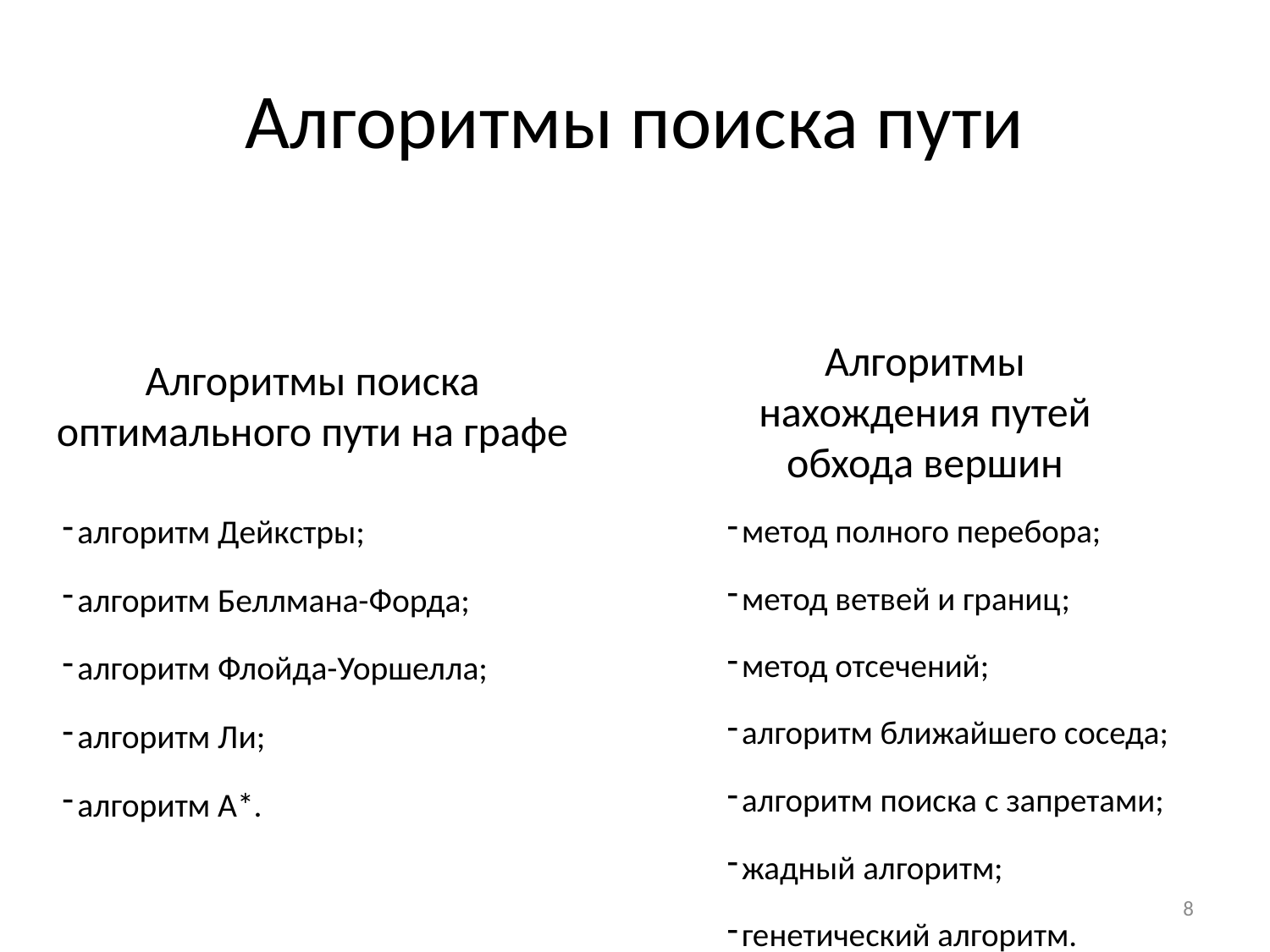

# Алгоритмы поиска пути
Алгоритмы нахождения путей обхода вершин
Алгоритмы поиска оптимального пути на графе
 алгоритм Дейкстры;
 алгоритм Беллмана-Форда;
 алгоритм Флойда-Уоршелла;
 алгоритм Ли;
 алгоритм А*.
 метод полного перебора;
 метод ветвей и границ;
 метод отсечений;
 алгоритм ближайшего соседа;
 алгоритм поиска с запретами;
 жадный алгоритм;
 генетический алгоритм.
8